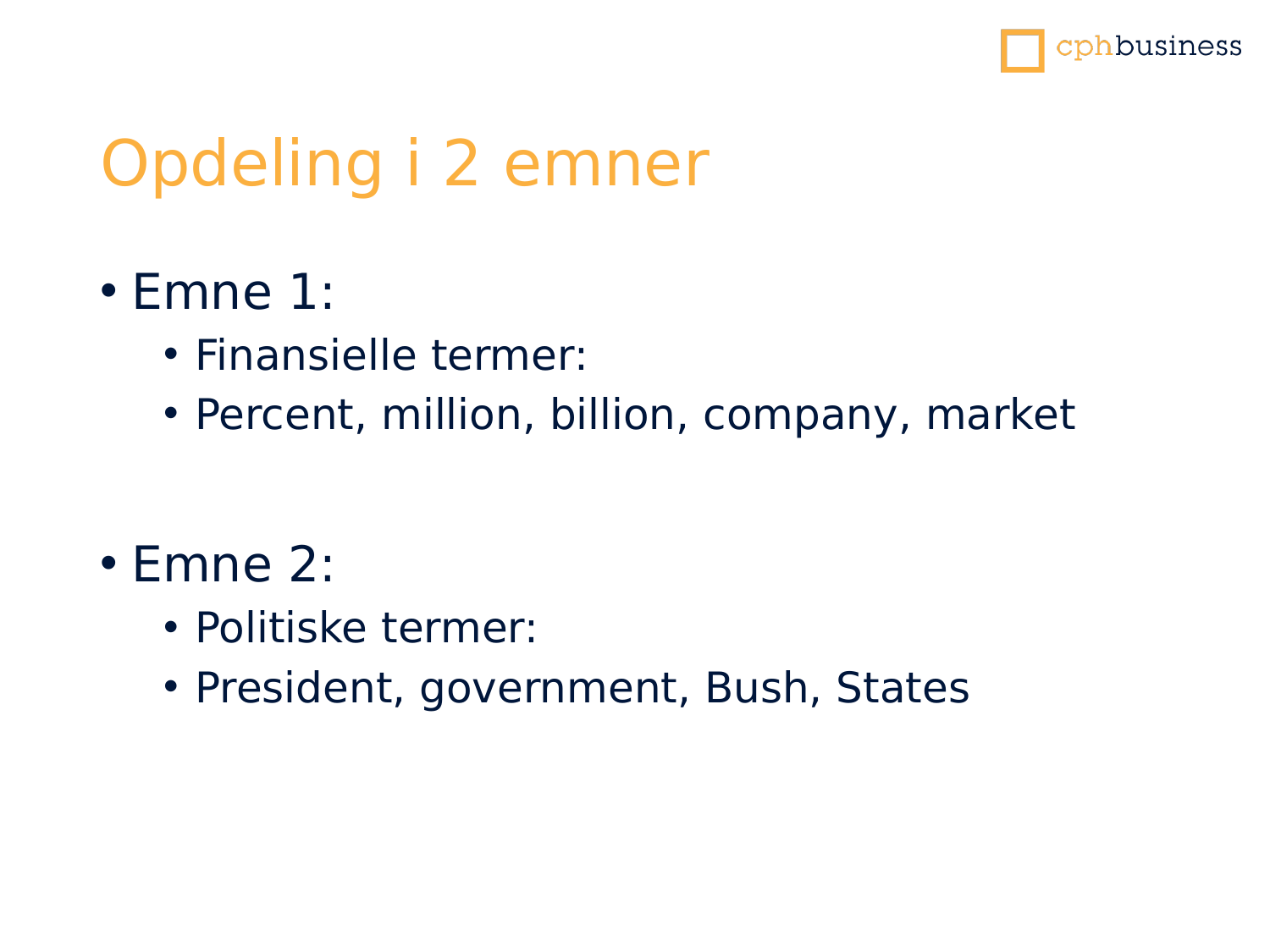

# Opdeling i 2 emner
Emne 1:
Finansielle termer:
Percent, million, billion, company, market

Emne 2:
Politiske termer:
President, government, Bush, States